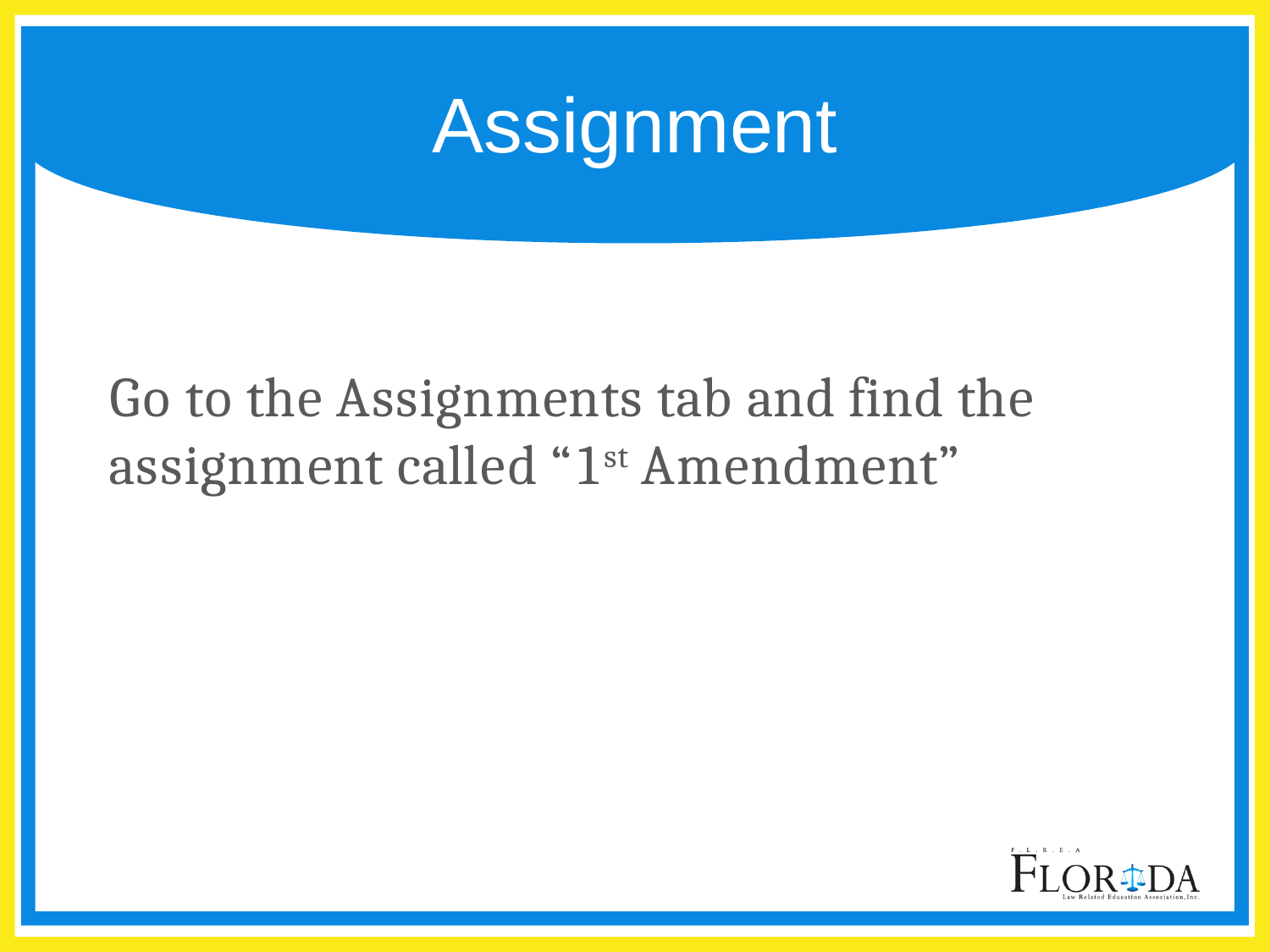

# Assignment
Go to the Assignments tab and find the assignment called “1st Amendment”